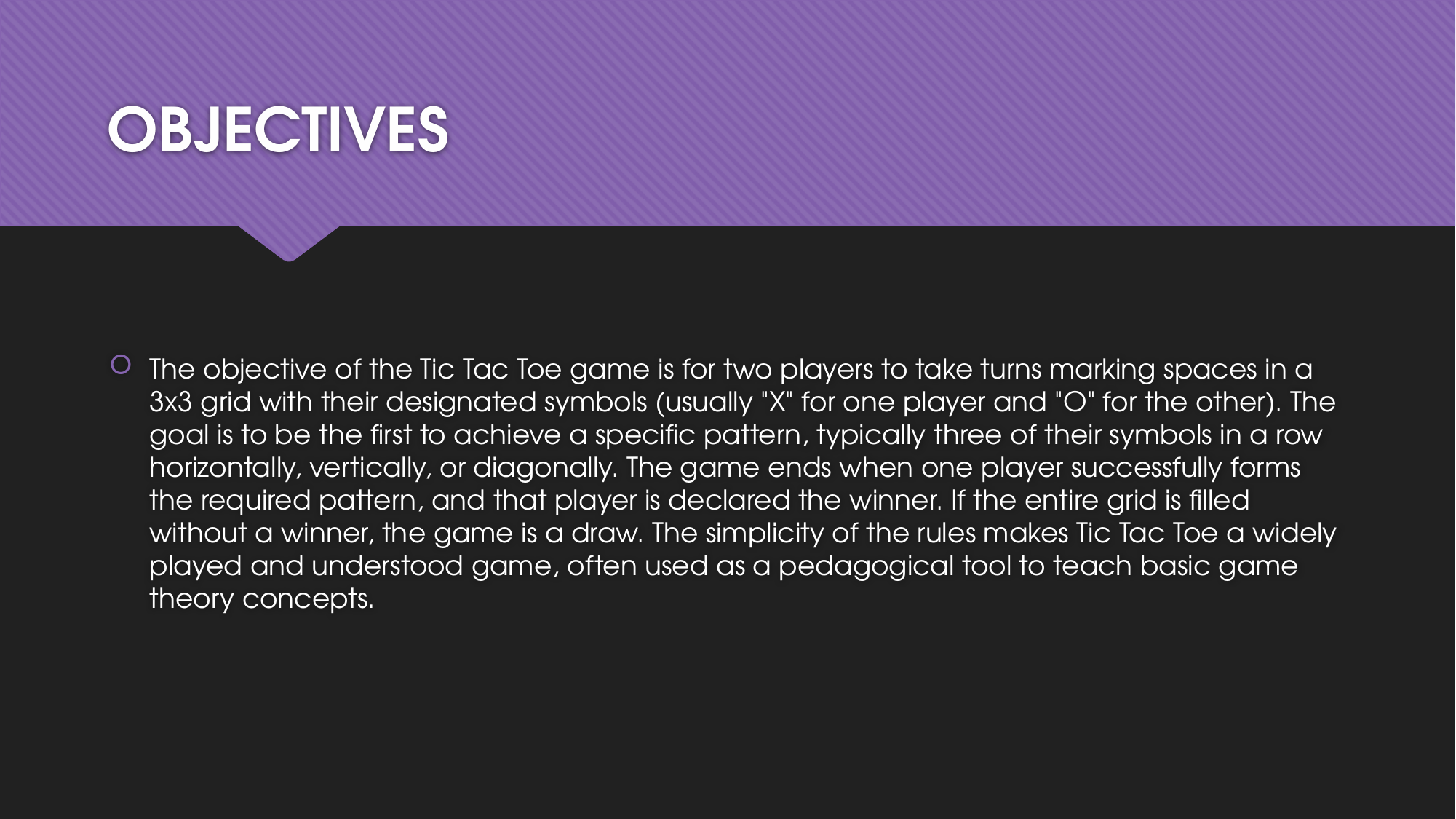

# OBJECTIVES
The objective of the Tic Tac Toe game is for two players to take turns marking spaces in a 3x3 grid with their designated symbols (usually "X" for one player and "O" for the other). The goal is to be the first to achieve a specific pattern, typically three of their symbols in a row horizontally, vertically, or diagonally. The game ends when one player successfully forms the required pattern, and that player is declared the winner. If the entire grid is filled without a winner, the game is a draw. The simplicity of the rules makes Tic Tac Toe a widely played and understood game, often used as a pedagogical tool to teach basic game theory concepts.